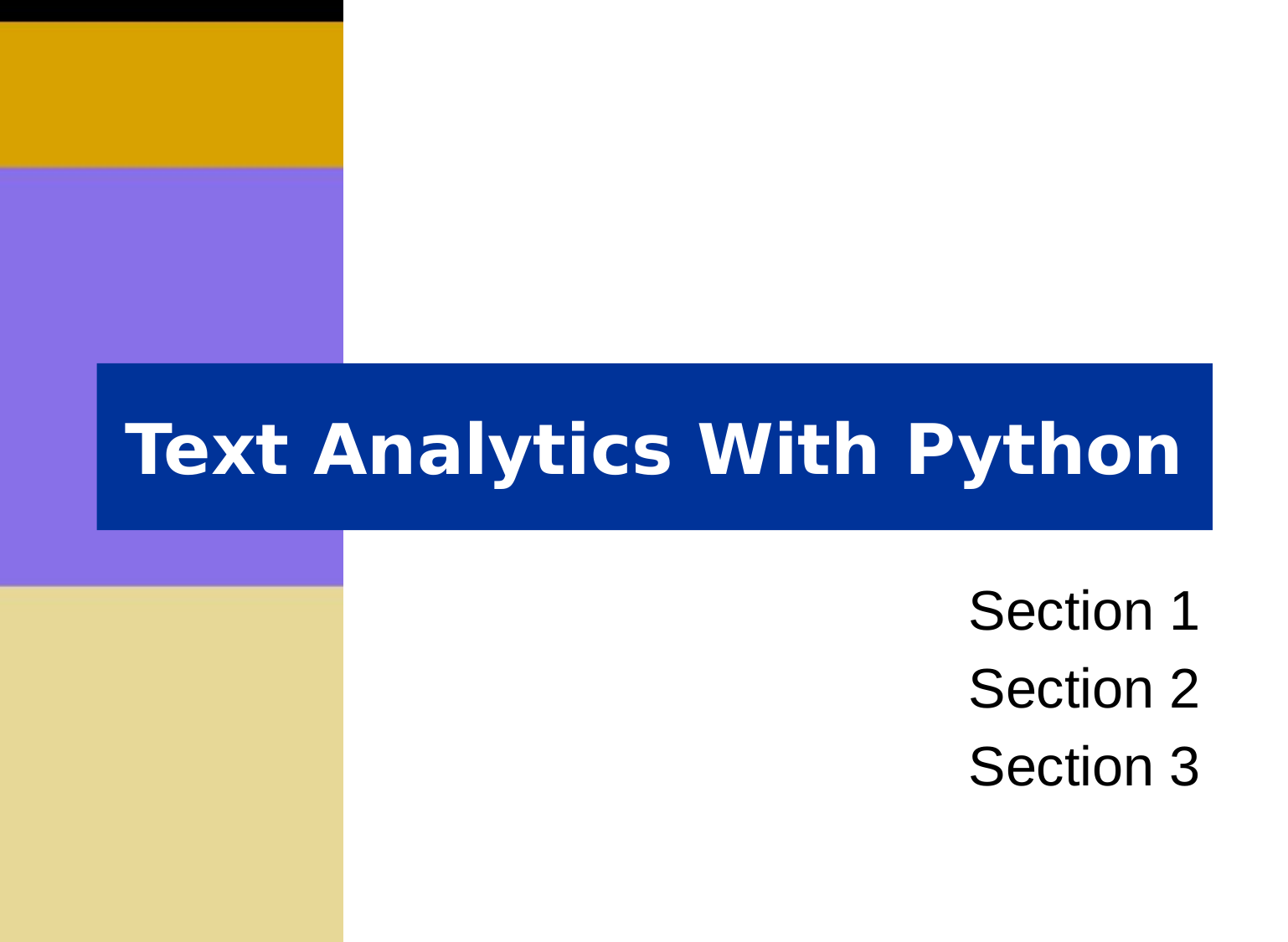

# Text Analytics With Python
Section 1
Section 2
Section 3